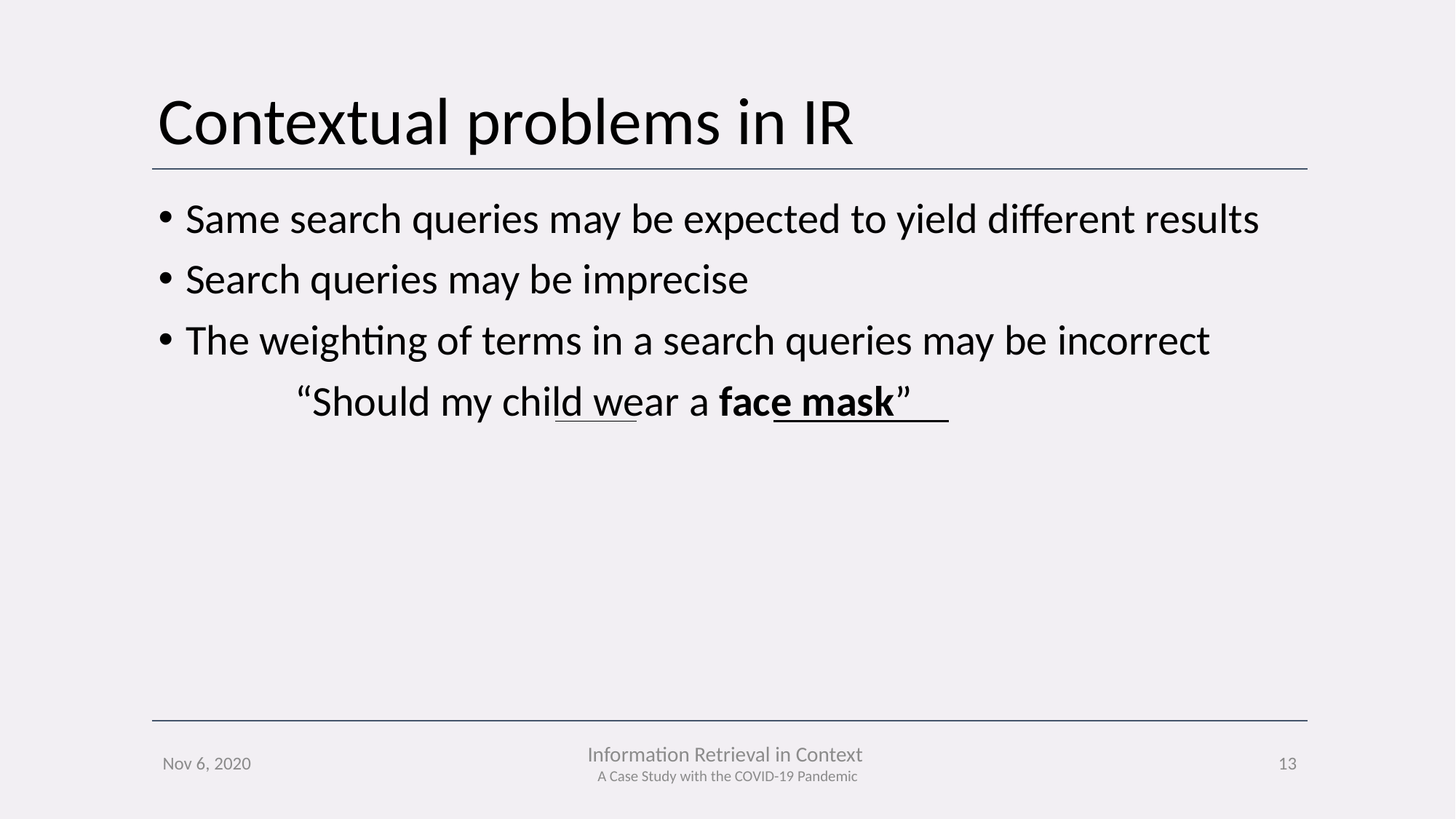

# Contextual problems in IR
Same search queries may be expected to yield different results
Search queries may be imprecise
The weighting of terms in a search queries may be incorrect
		“Should my child wear a face mask”
13
Nov 6, 2020
Information Retrieval in Context
A Case Study with the COVID-19 Pandemic